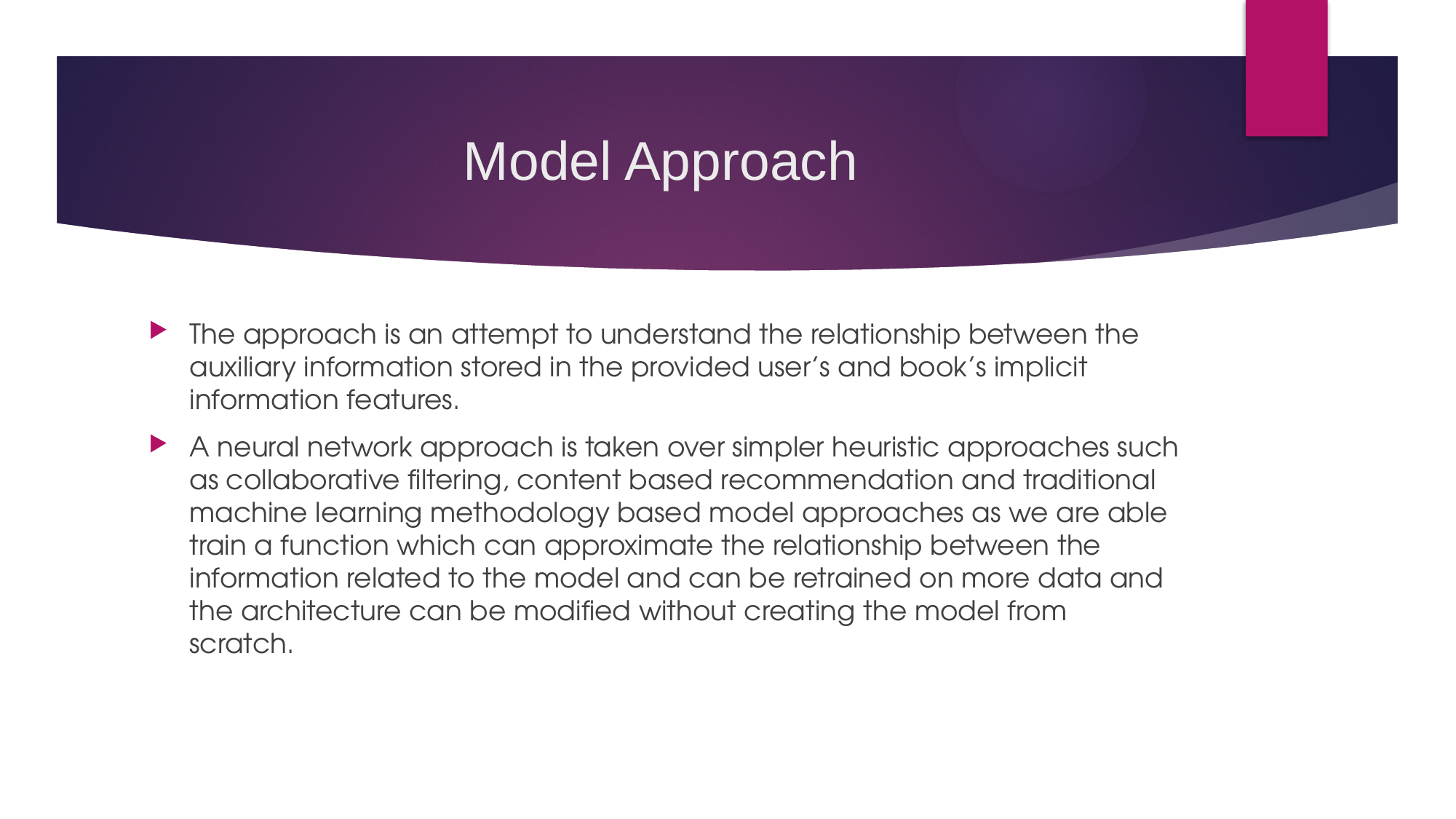

# Model Approach
The approach is an attempt to understand the relationship between the auxiliary information stored in the provided user’s and book’s implicit information features.
A neural network approach is taken over simpler heuristic approaches such as collaborative filtering, content based recommendation and traditional machine learning methodology based model approaches as we are able train a function which can approximate the relationship between the information related to the model and can be retrained on more data and the architecture can be modified without creating the model from scratch.